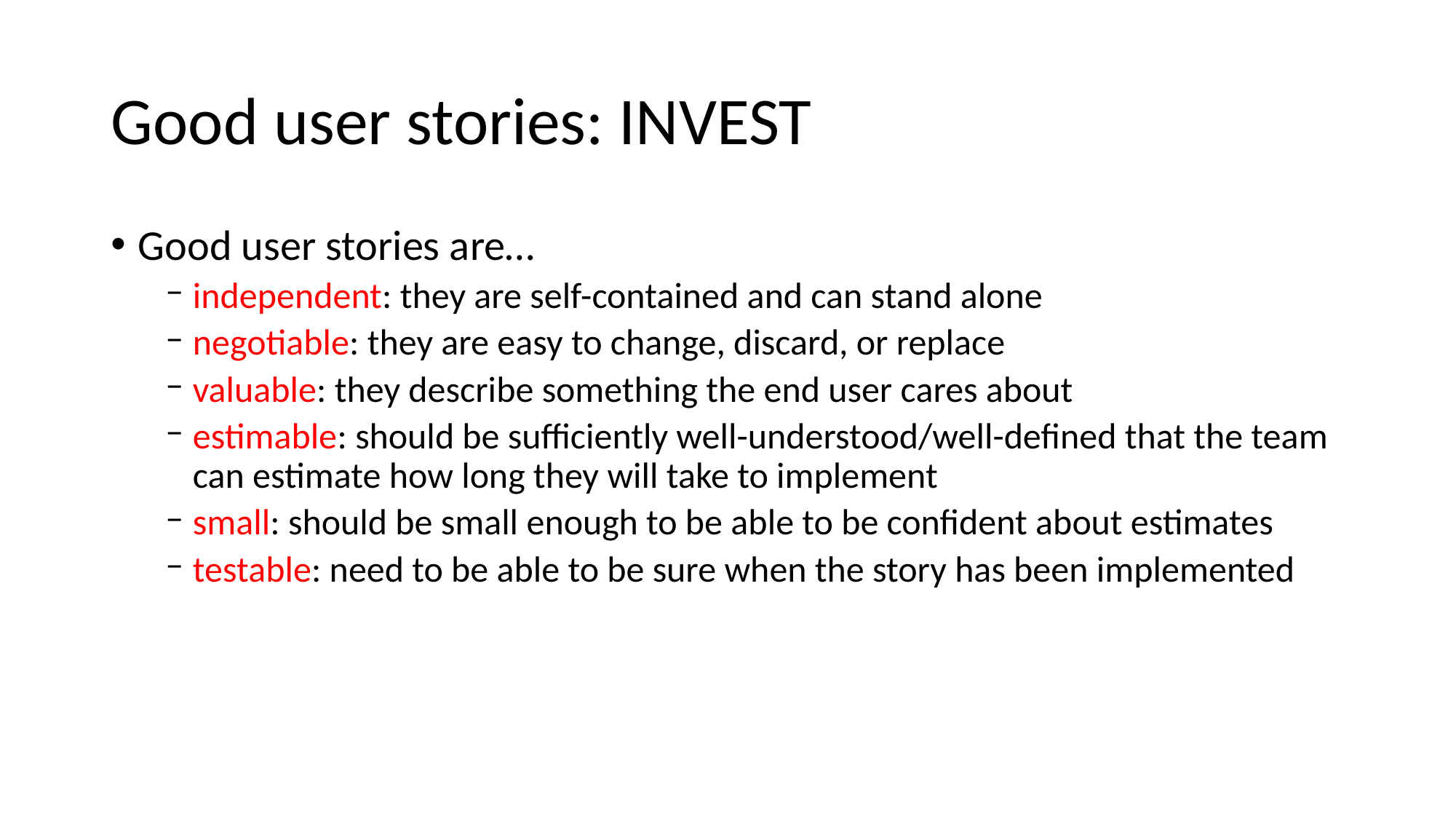

# Good user stories: INVEST
Good user stories are…
independent: they are self-contained and can stand alone
negotiable: they are easy to change, discard, or replace
valuable: they describe something the end user cares about
estimable: should be sufficiently well-understood/well-defined that the team can estimate how long they will take to implement
small: should be small enough to be able to be confident about estimates
testable: need to be able to be sure when the story has been implemented